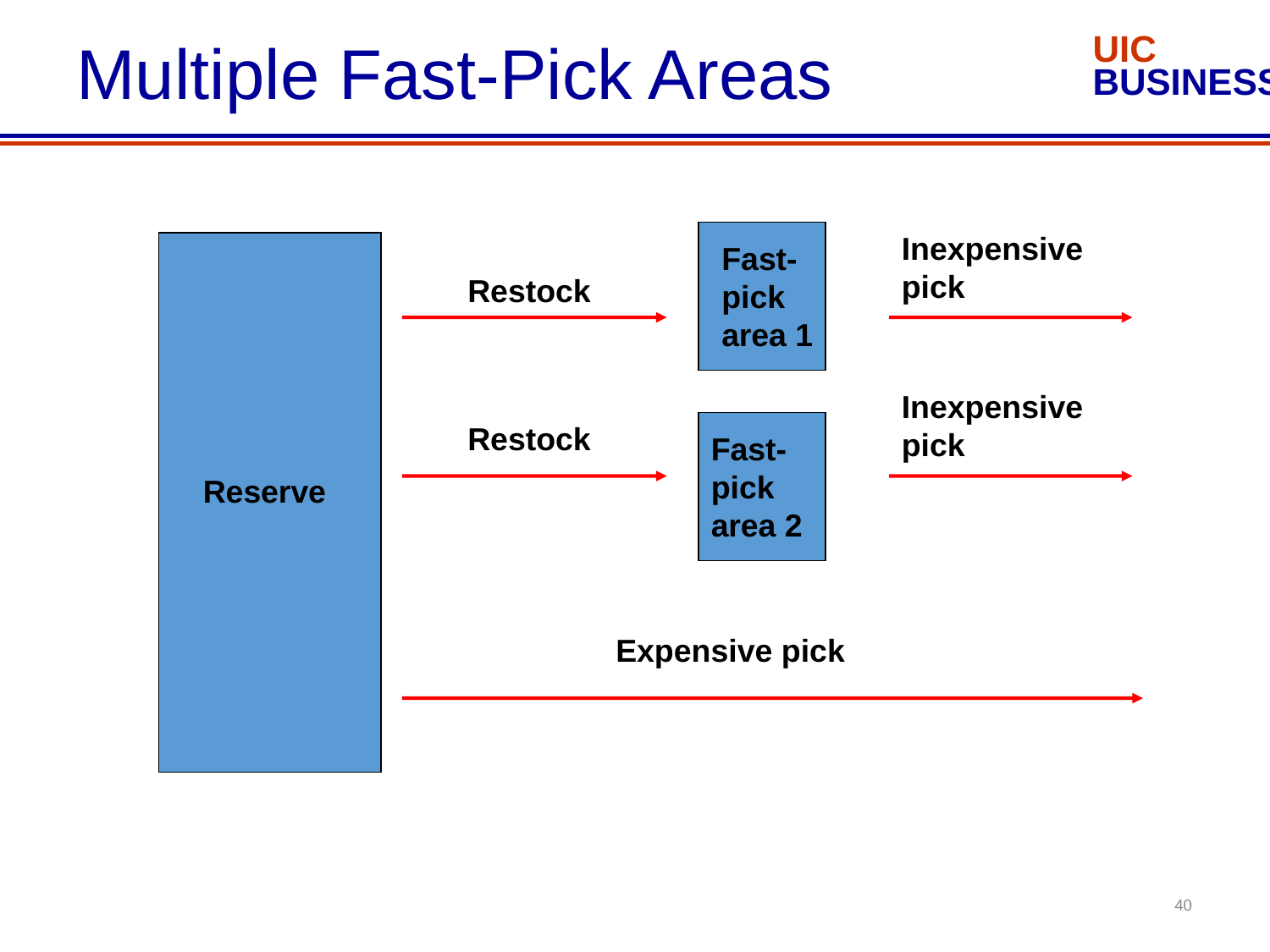

# Multiple Fast-Pick Areas

Inexpensive pick

Fast-pick area 1
Restock

Inexpensive pick
Restock

Fast-pick area 2
Reserve

Expensive pick

40